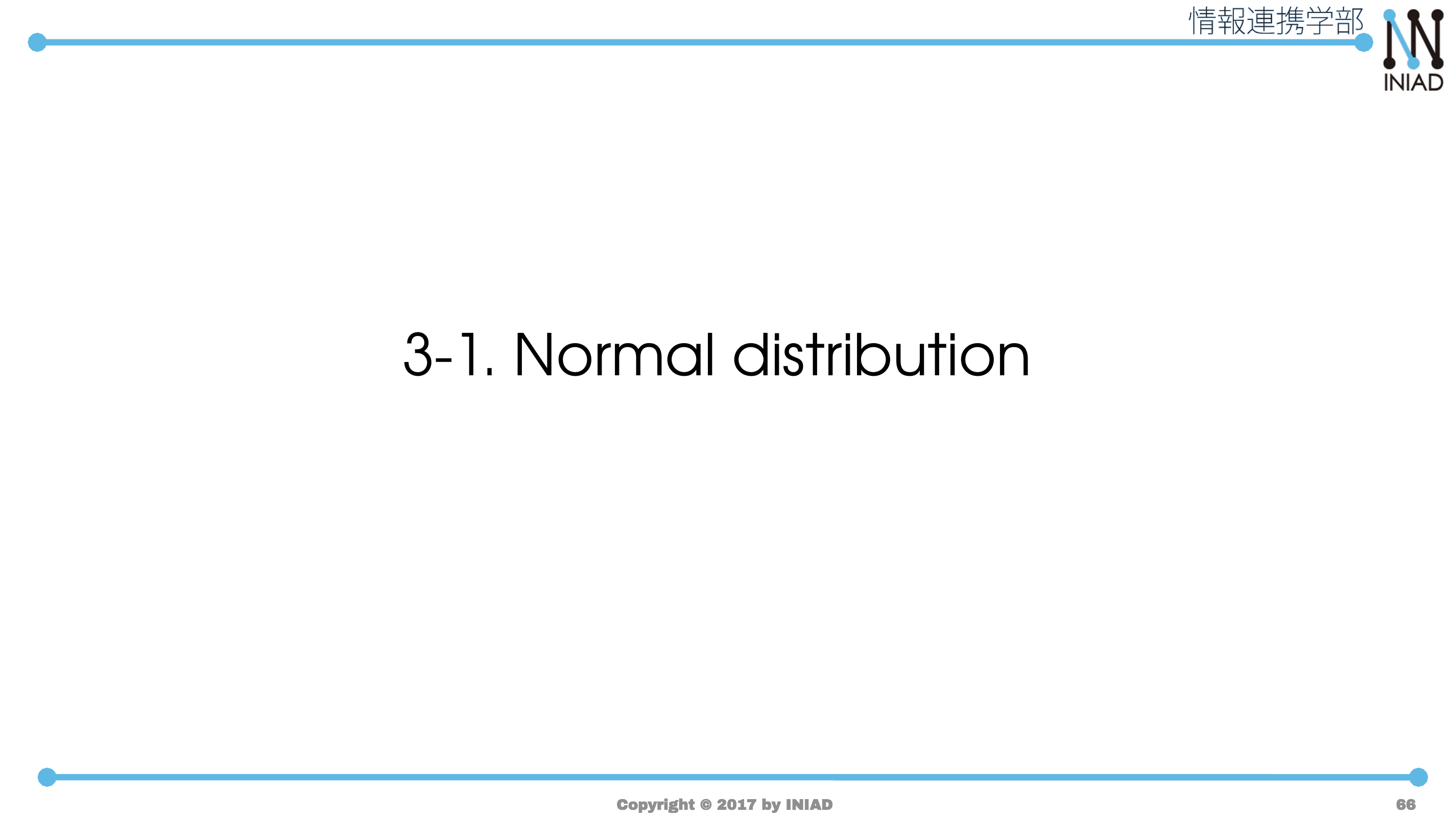

# 3-1. Normal distribution
Copyright © 2017 by INIAD
66